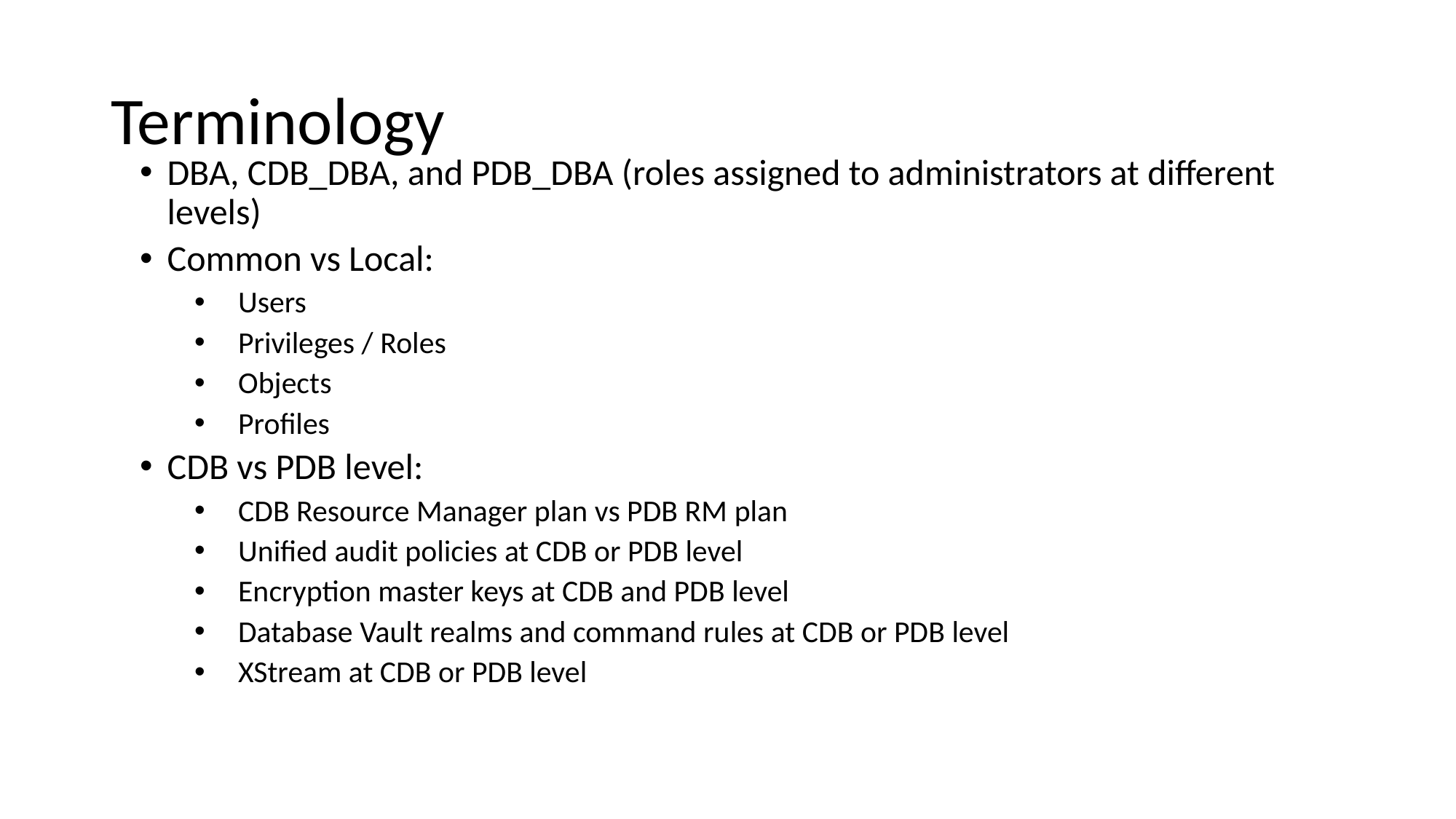

# Terminology
DBA, CDB_DBA, and PDB_DBA (roles assigned to administrators at different levels)
Common vs Local:
Users
Privileges / Roles
Objects
Profiles
CDB vs PDB level:
CDB Resource Manager plan vs PDB RM plan
Unified audit policies at CDB or PDB level
Encryption master keys at CDB and PDB level
Database Vault realms and command rules at CDB or PDB level
XStream at CDB or PDB level